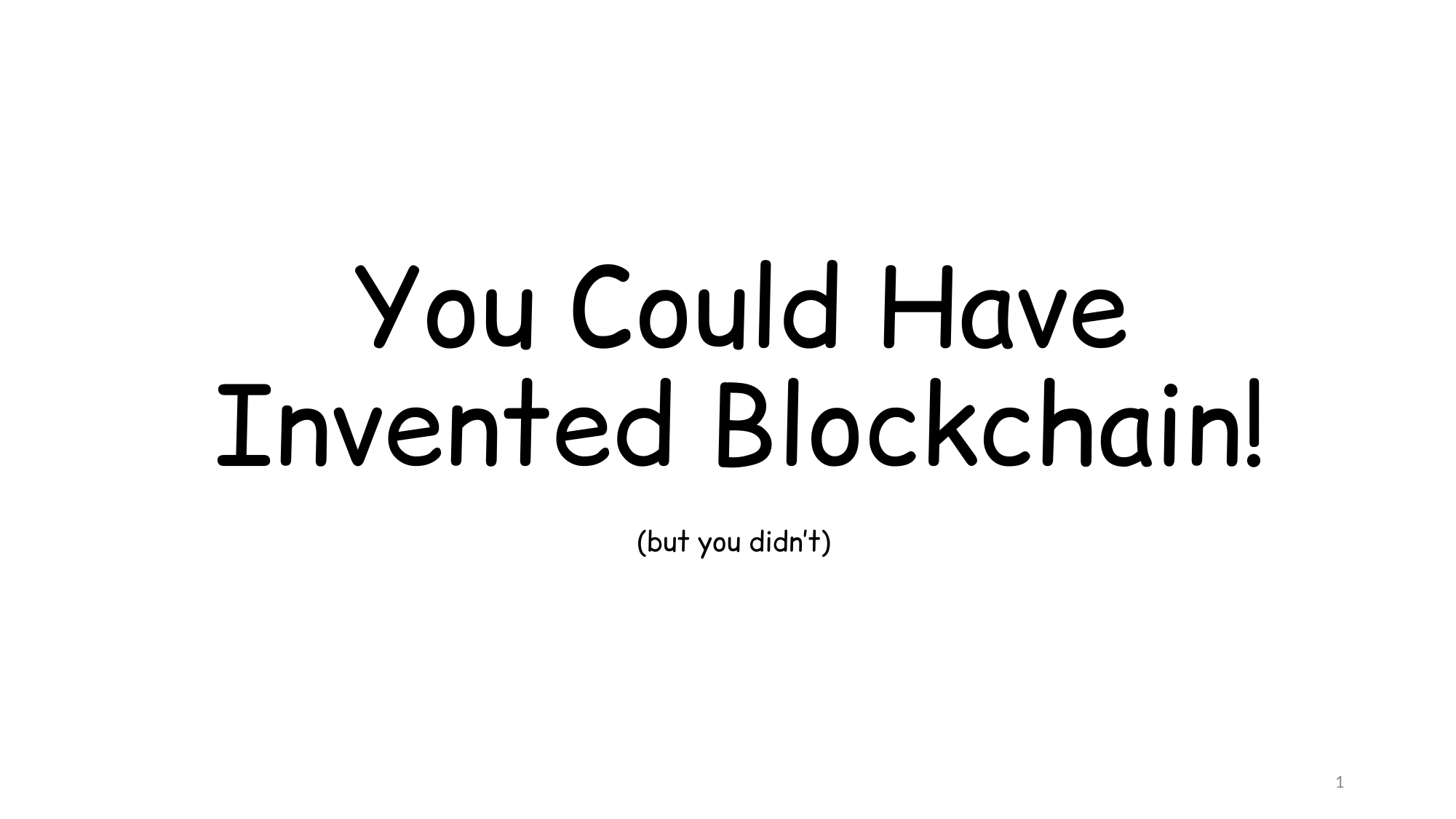

# You Could Have Invented Blockchain!
(but you didn’t)
1